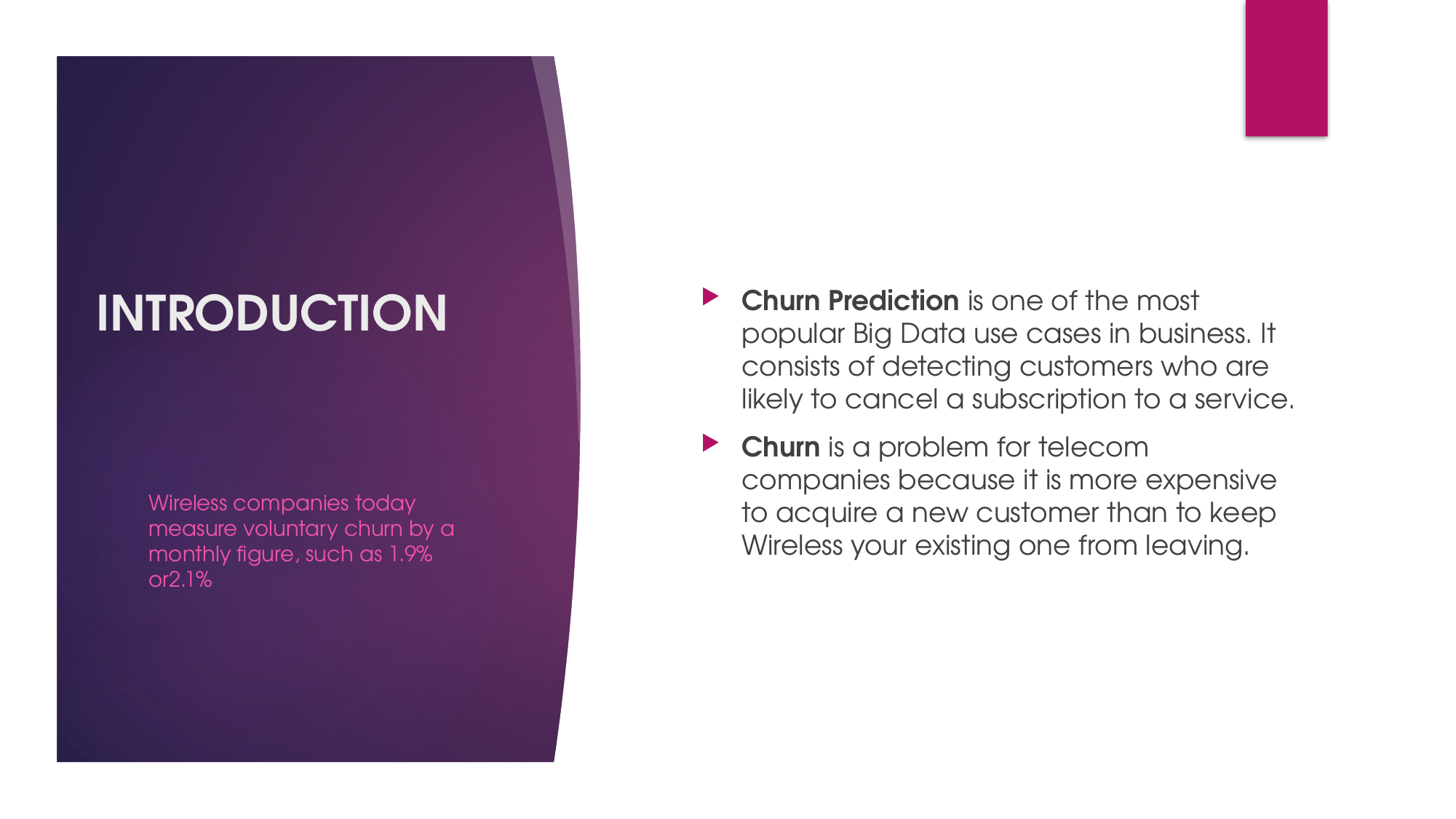

# INTRODUCTION
Churn Prediction is one of the most popular Big Data use cases in business. It consists of detecting customers who are likely to cancel a subscription to a service.
Churn is a problem for telecom companies because it is more expensive to acquire a new customer than to keep Wireless your existing one from leaving.

Wireless companies today  measure voluntary churn by a monthly figure, such as 1.9% or2.1%